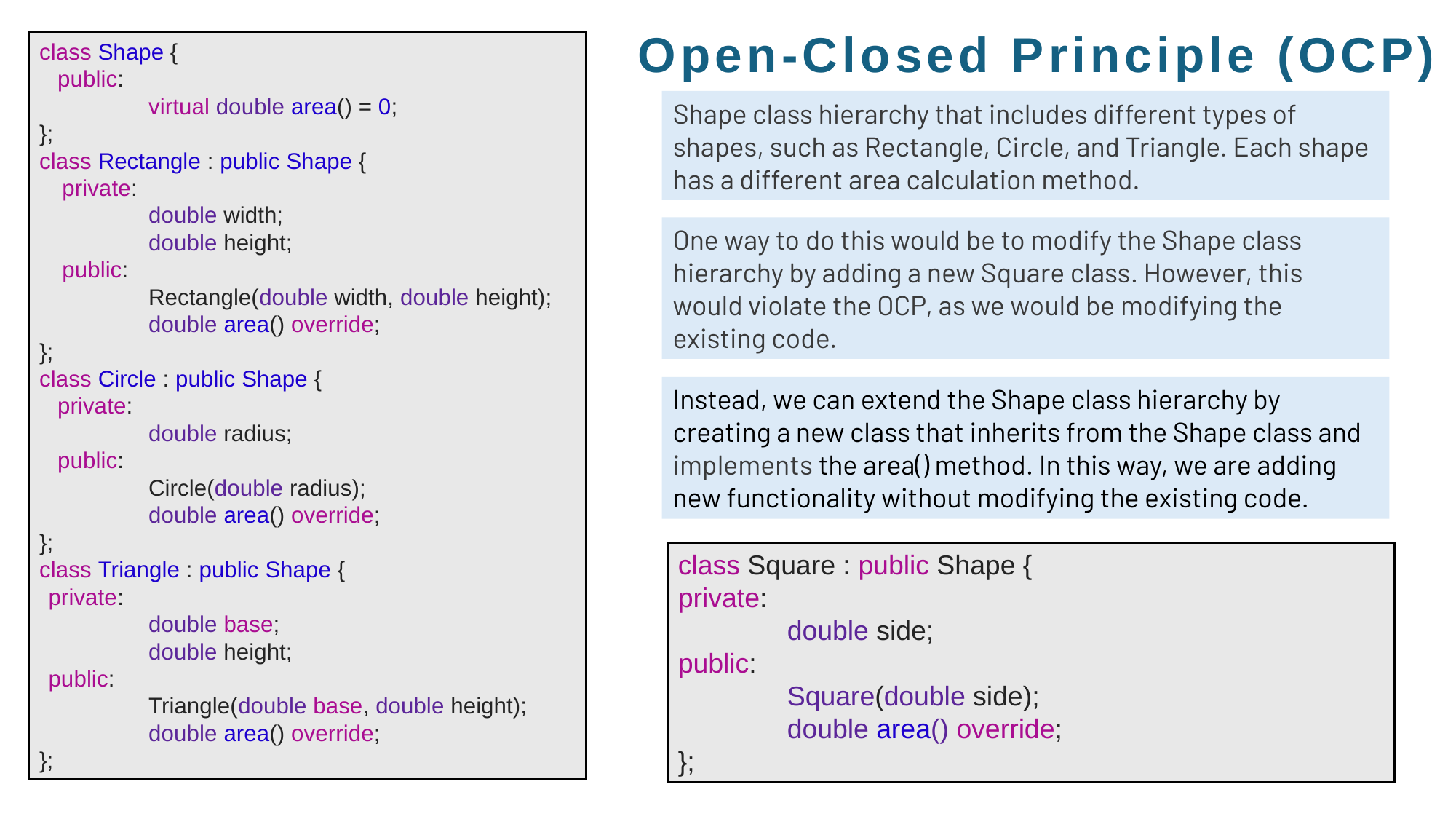

# Open-Closed Principle (OCP)
class Shape {
    public:
	virtual double area() = 0;
};
class Rectangle : public Shape {
     private:
	double width;
	double height;
     public:
	Rectangle(double width, double height);
	double area() override;
};
class Circle : public Shape {
    private:
	double radius;
    public:
	Circle(double radius);
	double area() override;
};
class Triangle : public Shape {
  private:
	double base;
	double height;
  public:
	Triangle(double base, double height);
	double area() override;
};
Shape class hierarchy that includes different types of shapes, such as Rectangle, Circle, and Triangle. Each shape has a different area calculation method.
One way to do this would be to modify the Shape class hierarchy by adding a new Square class. However, this would violate the OCP, as we would be modifying the existing code.
Instead, we can extend the Shape class hierarchy by creating a new class that inherits from the Shape class and implements the area() method. In this way, we are adding new functionality without modifying the existing code.
class Square : public Shape {
private:
	double side;
public:
	Square(double side);
	double area() override;
};